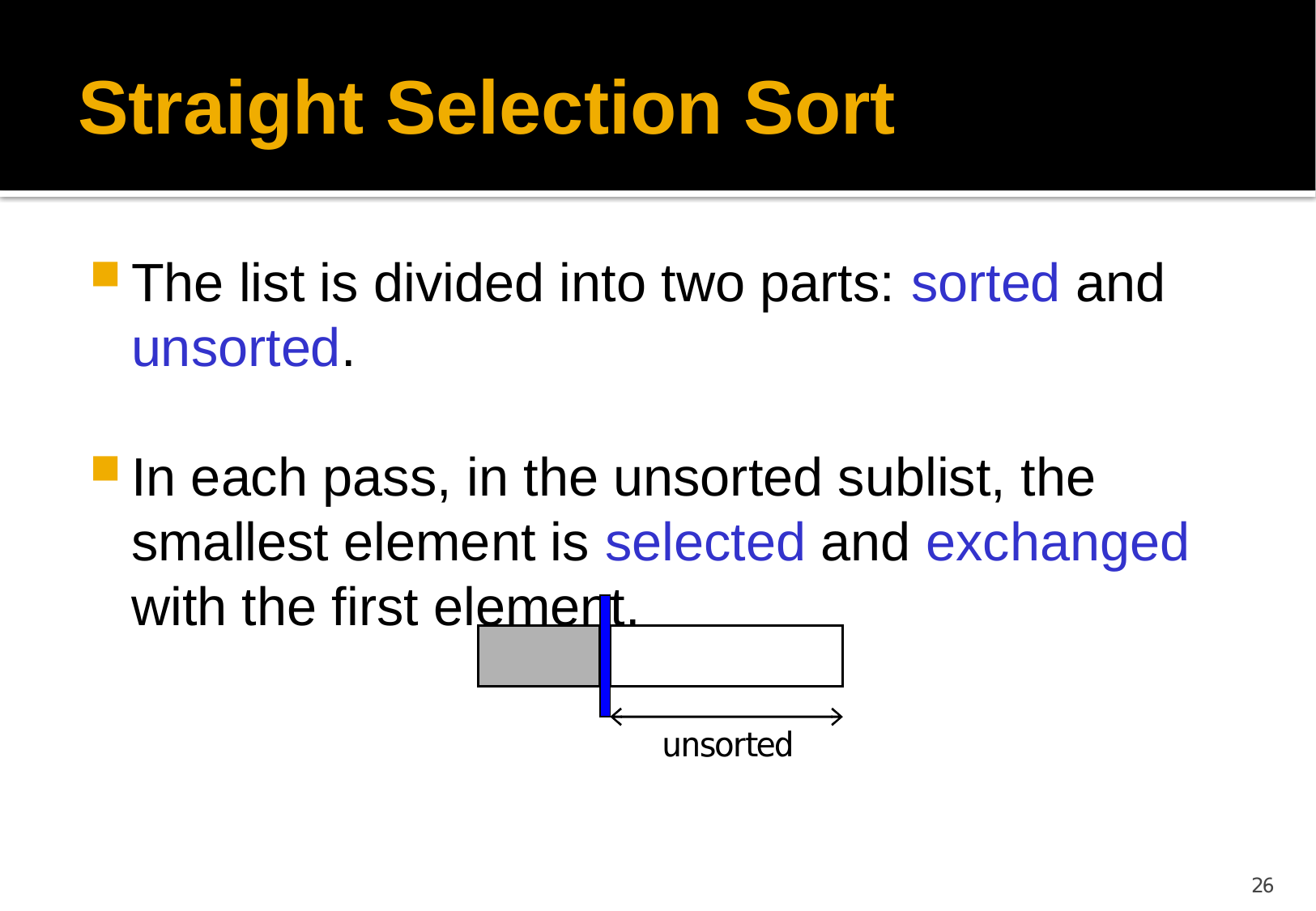

# Straight Selection Sort
The list is divided into two parts: sorted and unsorted.

In each pass, in the unsorted sublist, the smallest element is selected and exchanged with the first element.

unsorted
26